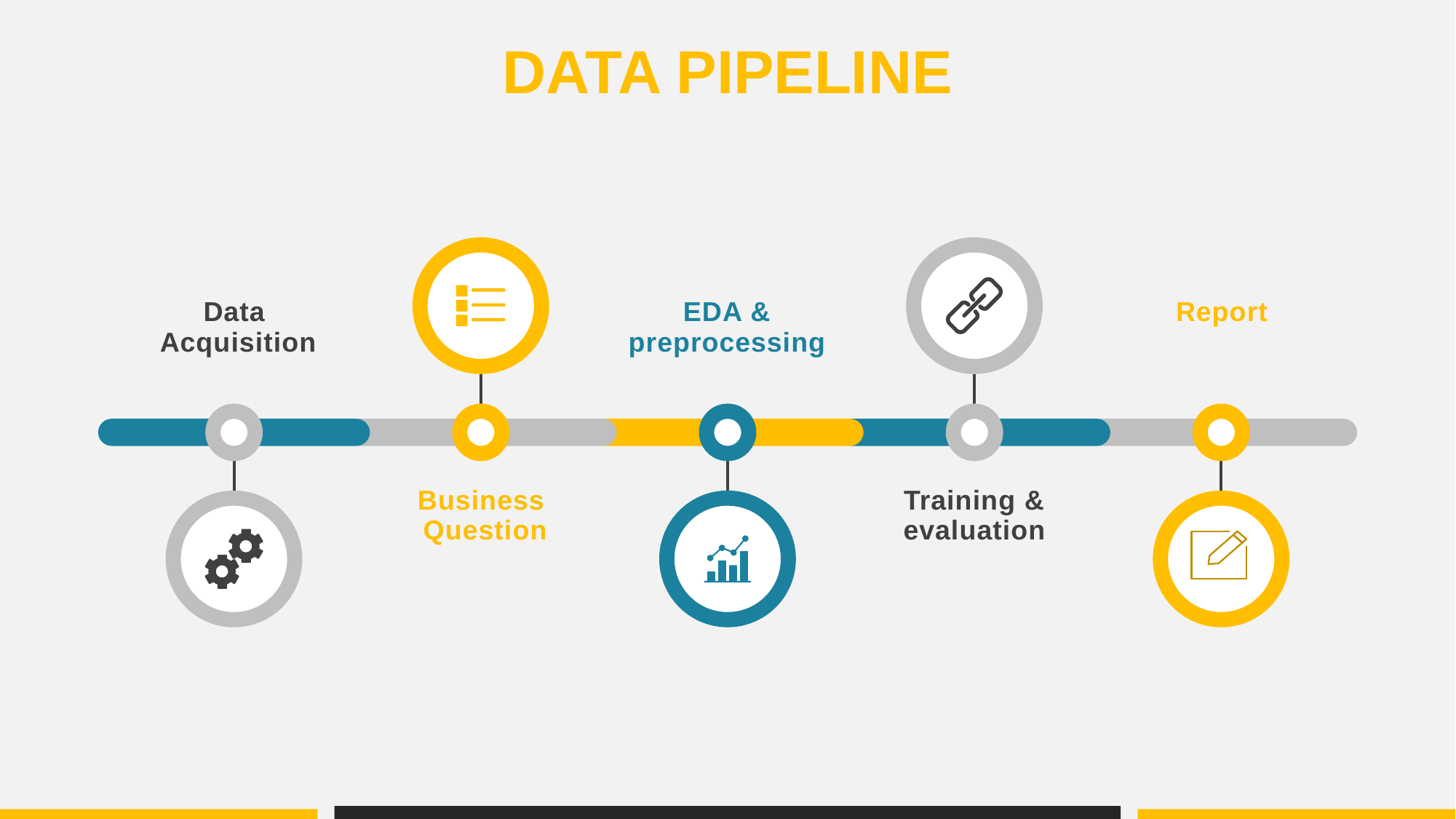

DATA PIPELINE

Data
 Acquisition
EDA & preprocessing
Report

Business
 Question
Training & evaluation